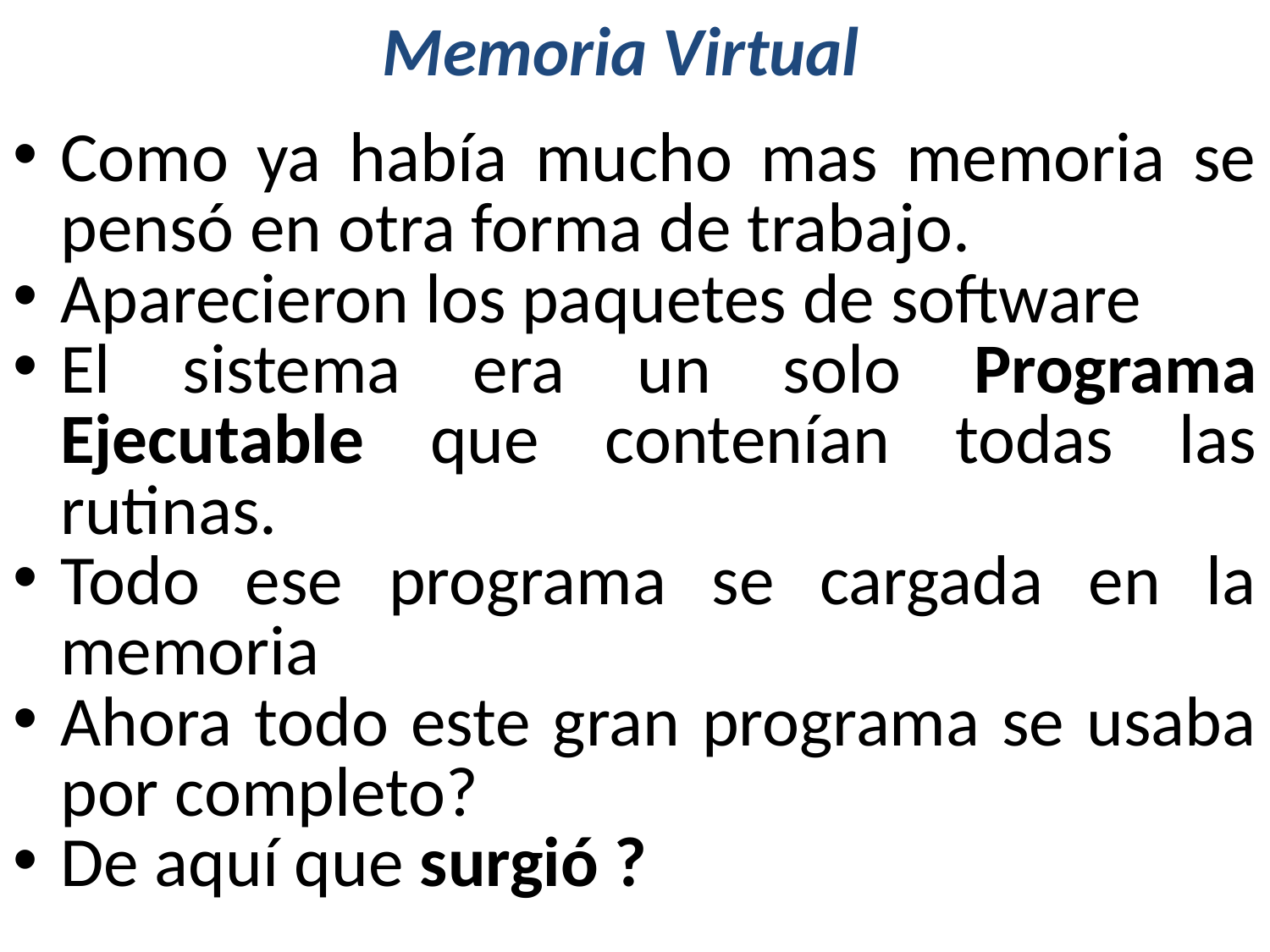

# Memoria Virtual
Como ya había mucho mas memoria se pensó en otra forma de trabajo.
Aparecieron los paquetes de software
El sistema era un solo Programa Ejecutable que contenían todas las rutinas.
Todo ese programa se cargada en la memoria
Ahora todo este gran programa se usaba por completo?
De aquí que surgió ?